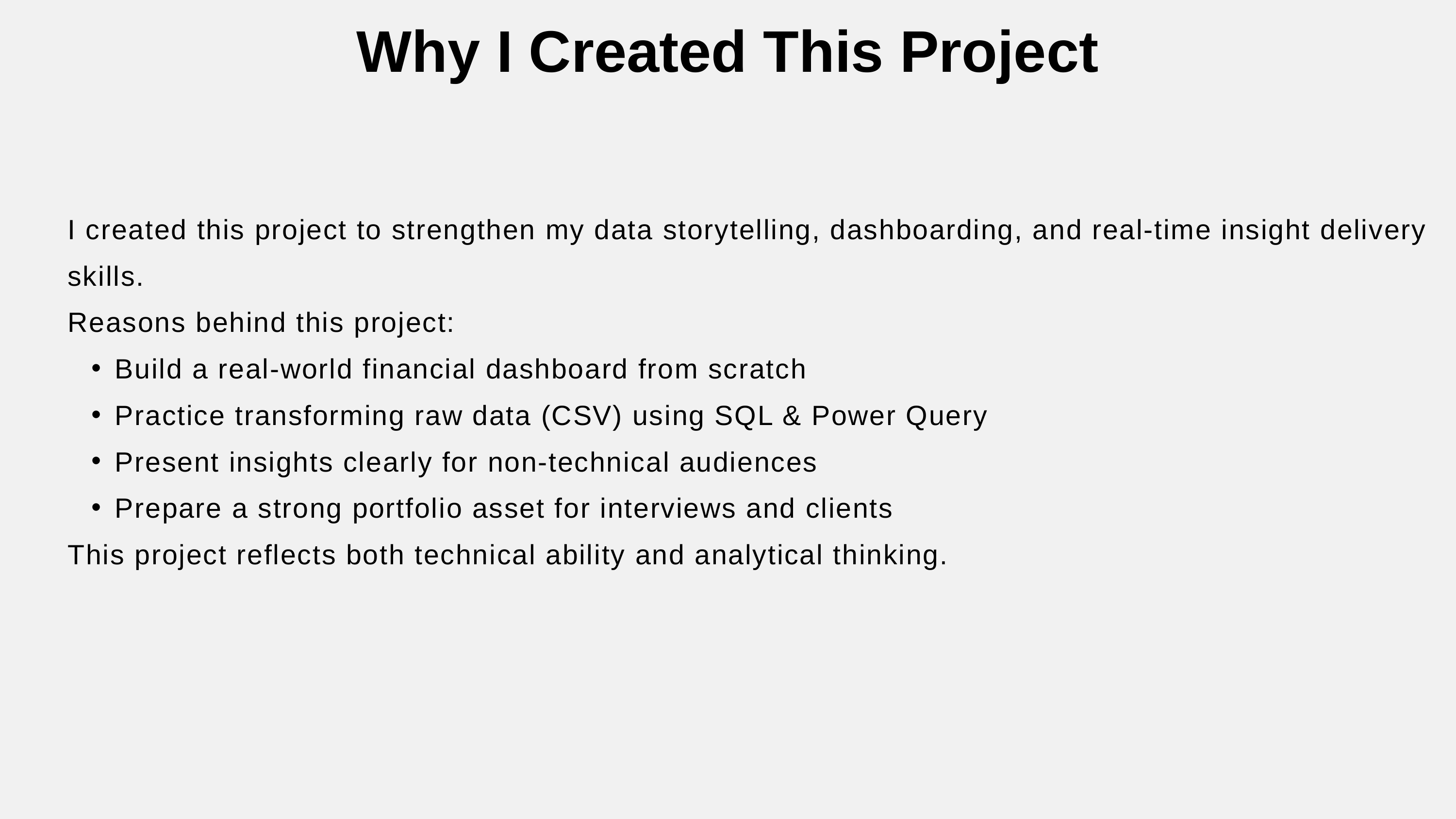

Why I Created This Project
I created this project to strengthen my data storytelling, dashboarding, and real-time insight delivery skills.
Reasons behind this project:
Build a real-world financial dashboard from scratch
Practice transforming raw data (CSV) using SQL & Power Query
Present insights clearly for non-technical audiences
Prepare a strong portfolio asset for interviews and clients
This project reflects both technical ability and analytical thinking.